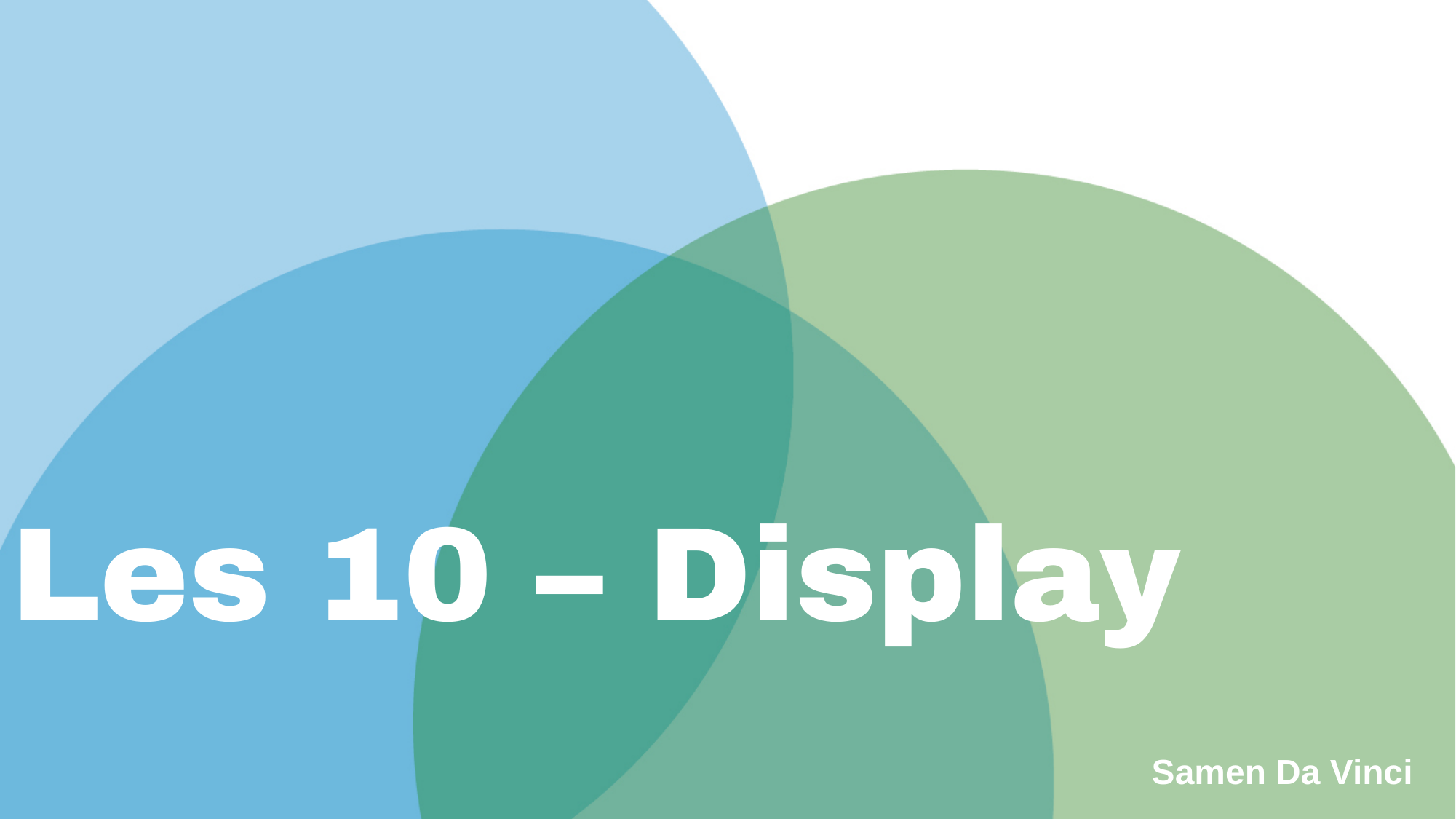

# Les 10 – Display
Samen Da Vinci